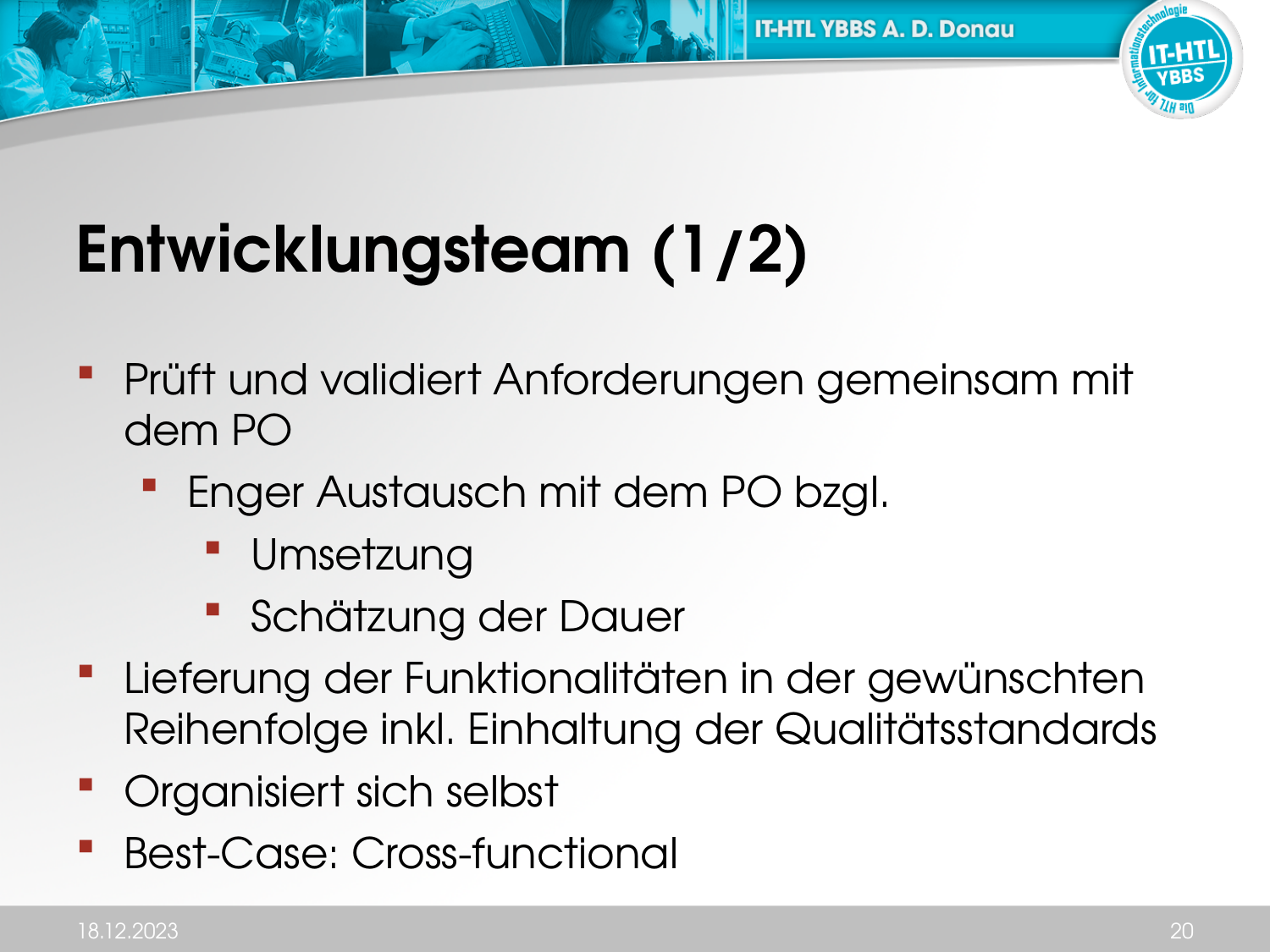

Entwicklungsteam (1/2)
Prüft und validiert Anforderungen gemeinsam mit dem PO
Enger Austausch mit dem PO bzgl.
Umsetzung
Schätzung der Dauer
Lieferung der Funktionalitäten in der gewünschten Reihenfolge inkl. Einhaltung der Qualitätsstandards
Organisiert sich selbst
Best-Case: Cross-functional
18.12.2023

20